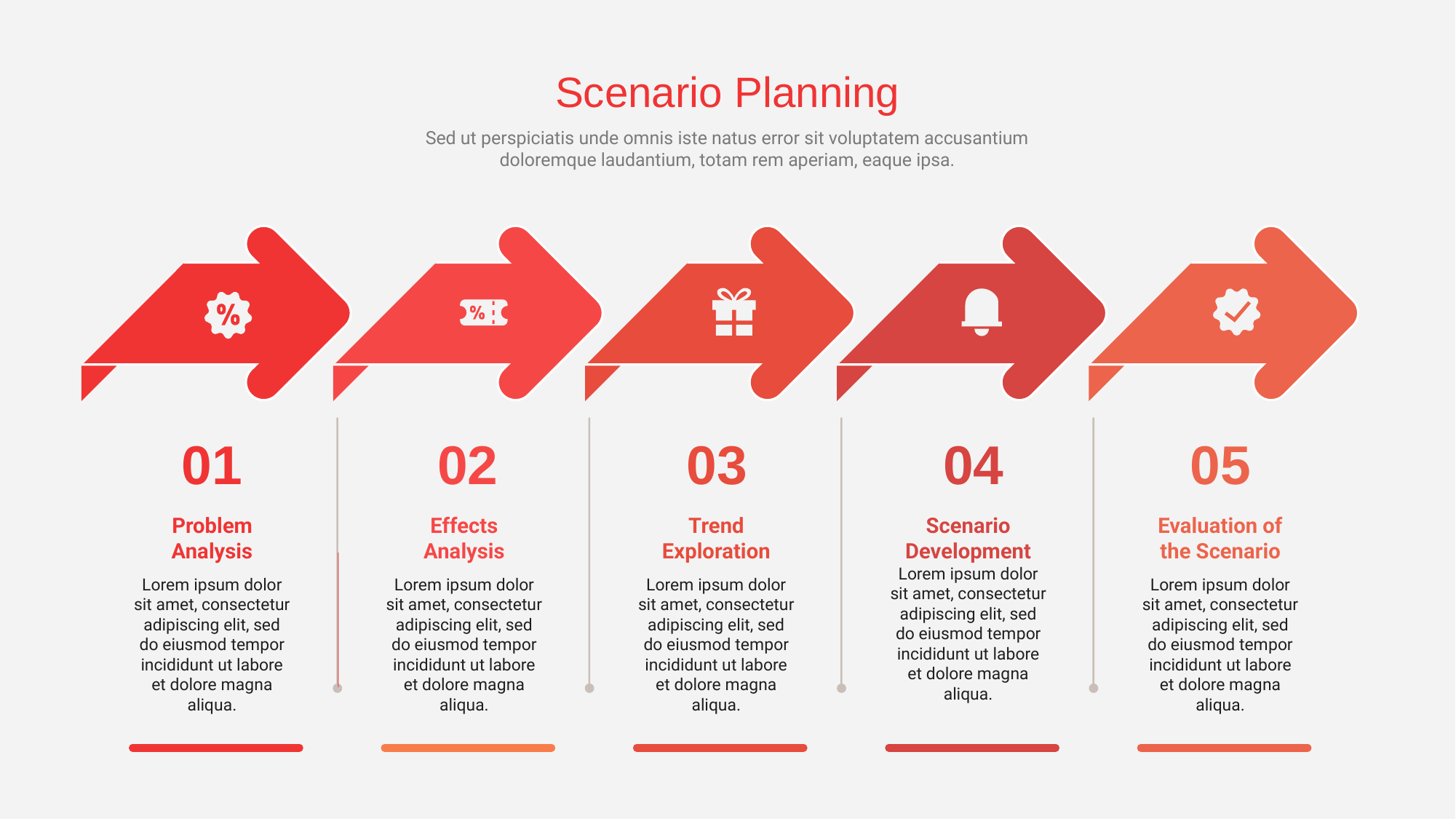

Scenario Planning
Sed ut perspiciatis unde omnis iste natus error sit voluptatem accusantium doloremque laudantium, totam rem aperiam, eaque ipsa.

01
02
03
04
05
Problem Analysis
Lorem ipsum dolor sit amet, consectetur adipiscing elit, sed do eiusmod tempor incididunt ut labore et dolore magna aliqua.
Effects
Analysis
Lorem ipsum dolor sit amet, consectetur adipiscing elit, sed do eiusmod tempor incididunt ut labore et dolore magna aliqua.
Trend Exploration
Lorem ipsum dolor sit amet, consectetur adipiscing elit, sed do eiusmod tempor incididunt ut labore et dolore magna aliqua.
Scenario Development
Lorem ipsum dolor sit amet, consectetur adipiscing elit, sed do eiusmod tempor incididunt ut labore et dolore magna aliqua.
Evaluation of the Scenario
Lorem ipsum dolor sit amet, consectetur adipiscing elit, sed do eiusmod tempor incididunt ut labore et dolore magna aliqua.